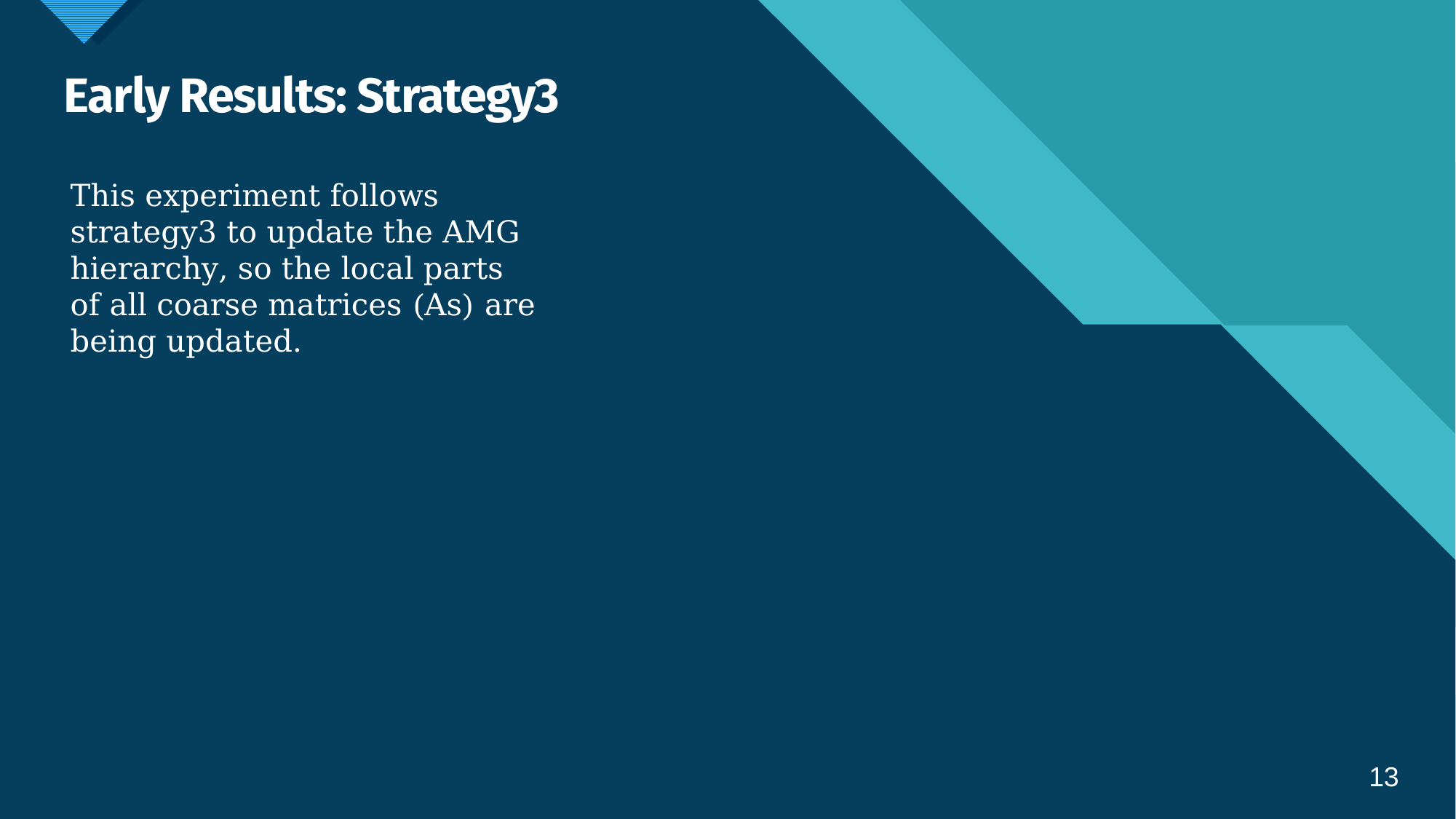

# Early Results: Strategy3
This experiment follows strategy3 to update the AMG hierarchy, so the local parts of all coarse matrices (As) are being updated.
13